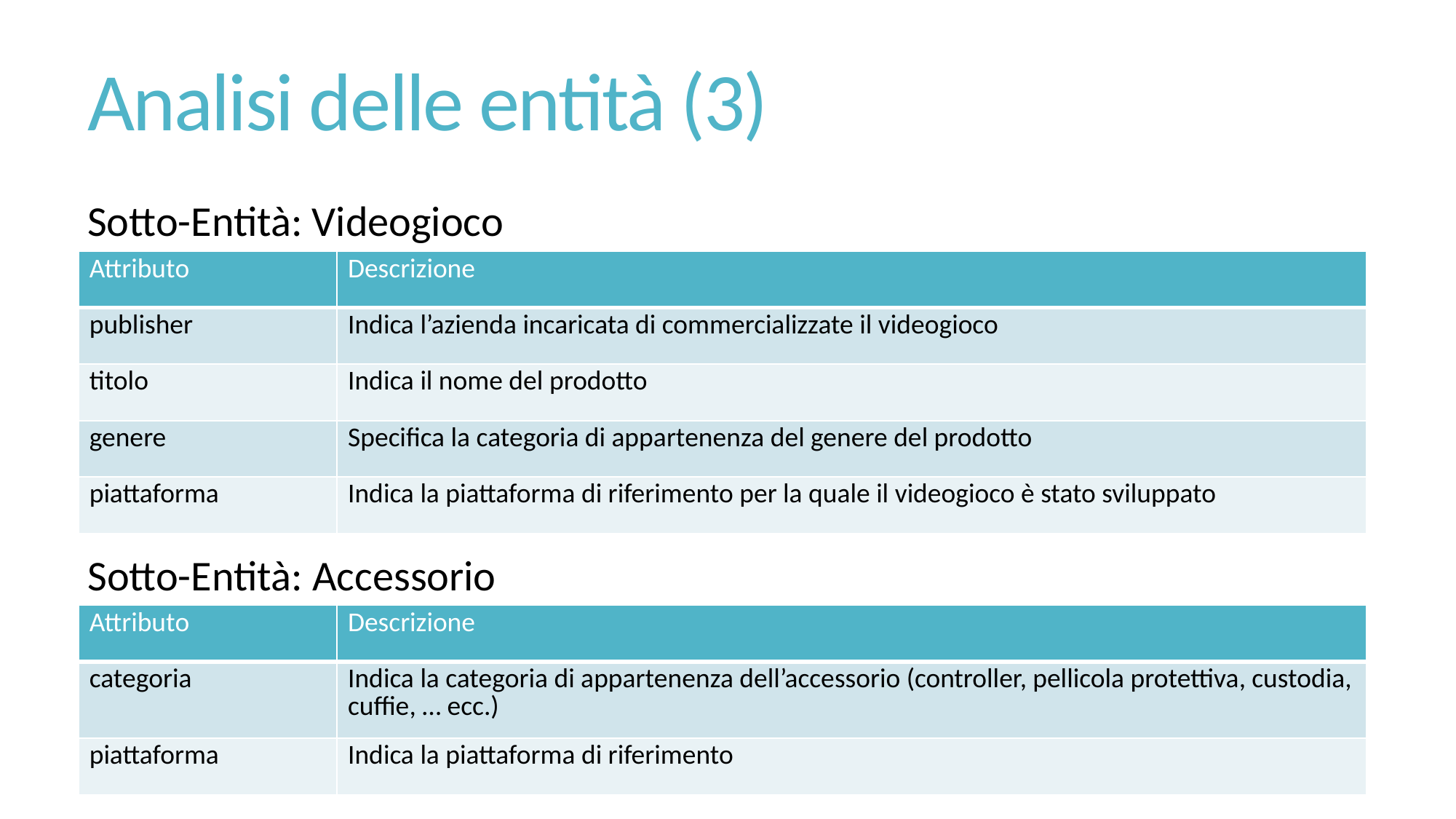

# Analisi delle entità (3)
Sotto-Entità: Videogioco
| Attributo | Descrizione |
| --- | --- |
| publisher | Indica l’azienda incaricata di commercializzate il videogioco |
| titolo | Indica il nome del prodotto |
| genere | Specifica la categoria di appartenenza del genere del prodotto |
| piattaforma | Indica la piattaforma di riferimento per la quale il videogioco è stato sviluppato |
Sotto-Entità: Accessorio
| Attributo | Descrizione |
| --- | --- |
| categoria | Indica la categoria di appartenenza dell’accessorio (controller, pellicola protettiva, custodia, cuffie, … ecc.) |
| piattaforma | Indica la piattaforma di riferimento |